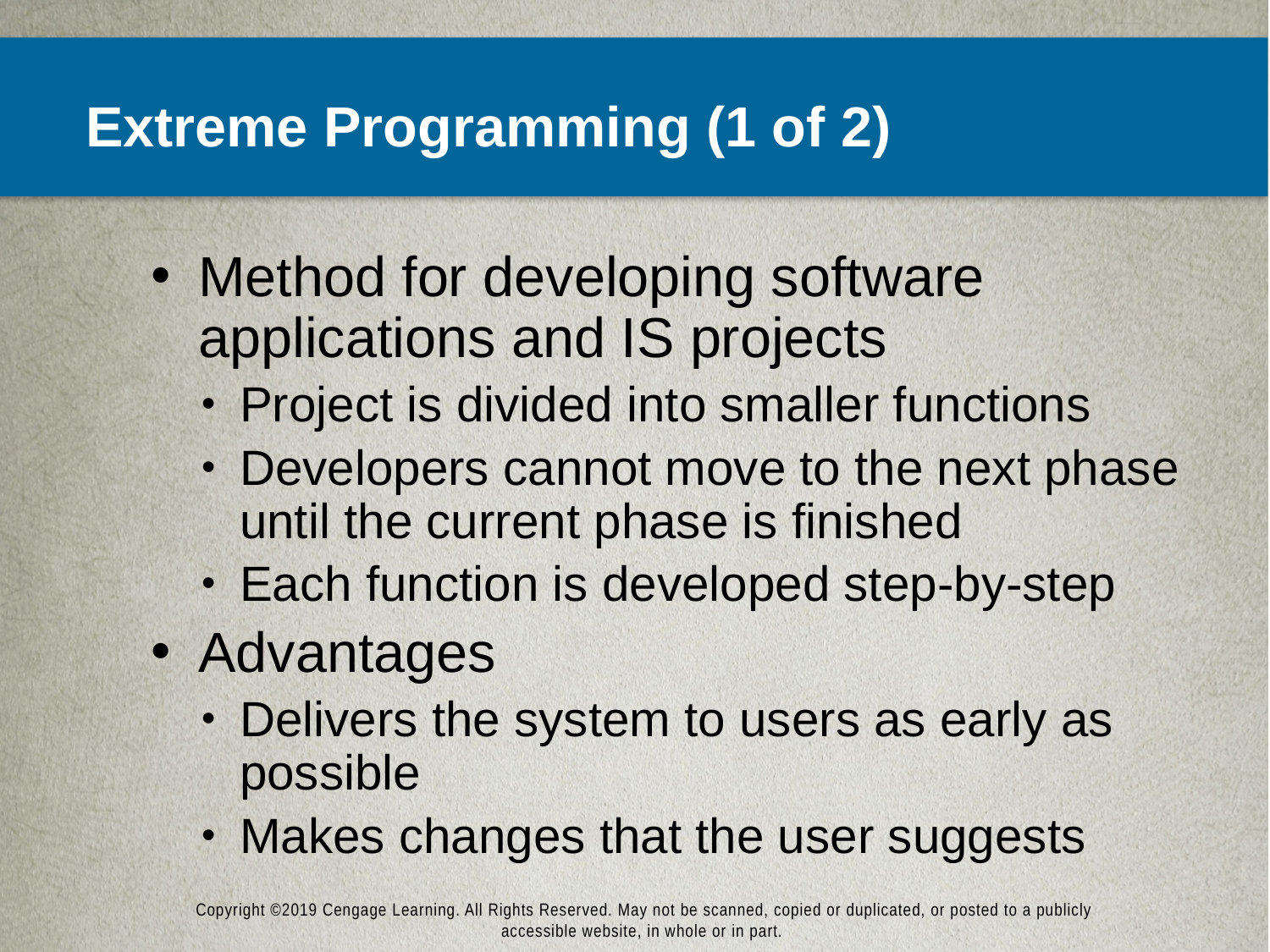

# Extreme Programming (1 of 2)
Method for developing software applications and IS projects
Project is divided into smaller functions
Developers cannot move to the next phase until the current phase is finished
Each function is developed step-by-step
Advantages
Delivers the system to users as early as possible
Makes changes that the user suggests